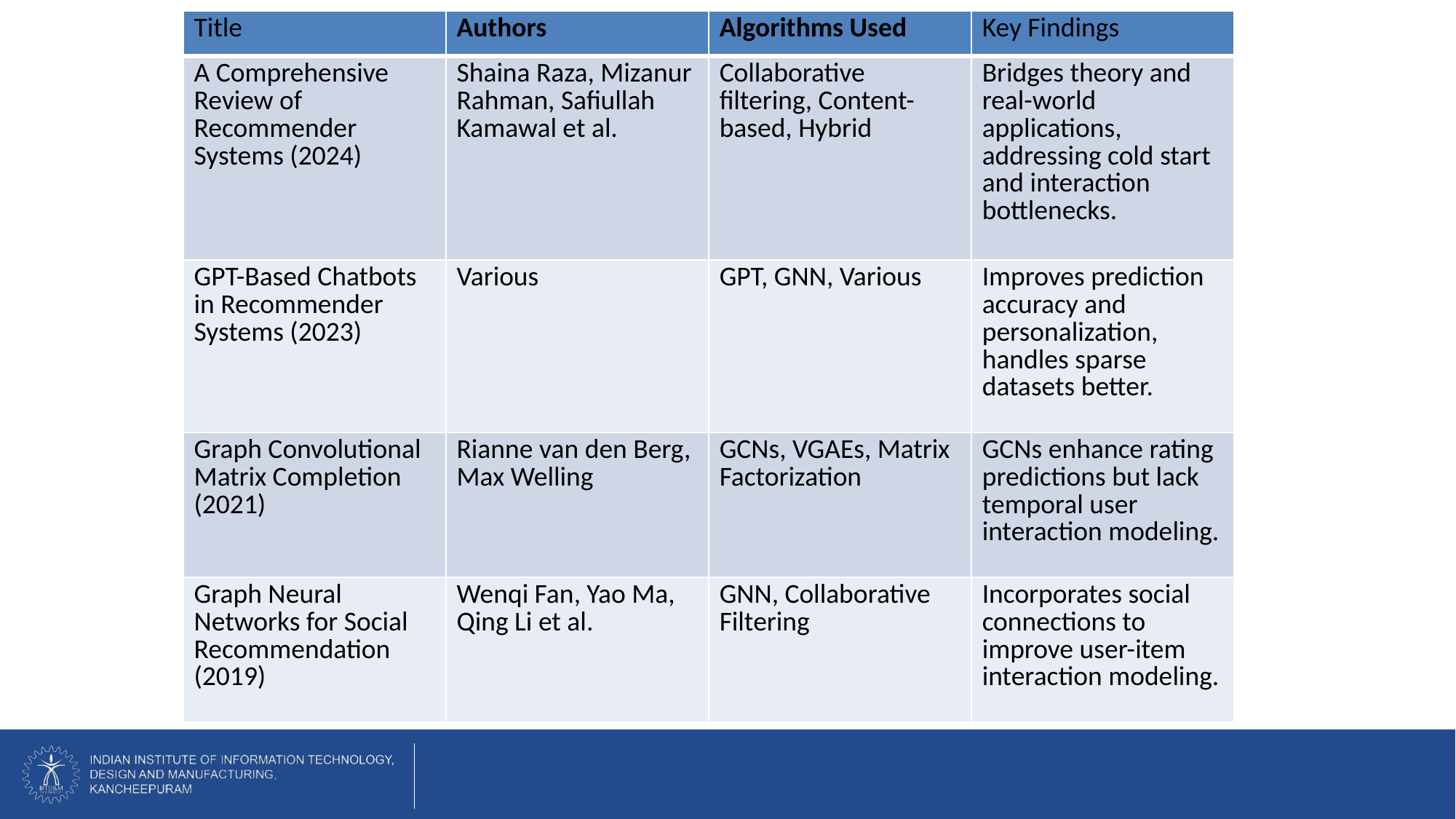

| Title | Authors | Algorithms Used | Key Findings |
| --- | --- | --- | --- |
| A Comprehensive Review of Recommender Systems (2024) | Shaina Raza, Mizanur Rahman, Safiullah Kamawal et al. | Collaborative filtering, Content-based, Hybrid | Bridges theory and real-world applications, addressing cold start and interaction bottlenecks. |
| GPT-Based Chatbots in Recommender Systems (2023) | Various | GPT, GNN, Various | Improves prediction accuracy and personalization, handles sparse datasets better. |
| Graph Convolutional Matrix Completion (2021) | Rianne van den Berg, Max Welling | GCNs, VGAEs, Matrix Factorization | GCNs enhance rating predictions but lack temporal user interaction modeling. |
| Graph Neural Networks for Social Recommendation (2019) | Wenqi Fan, Yao Ma, Qing Li et al. | GNN, Collaborative Filtering | Incorporates social connections to improve user-item interaction modeling. |